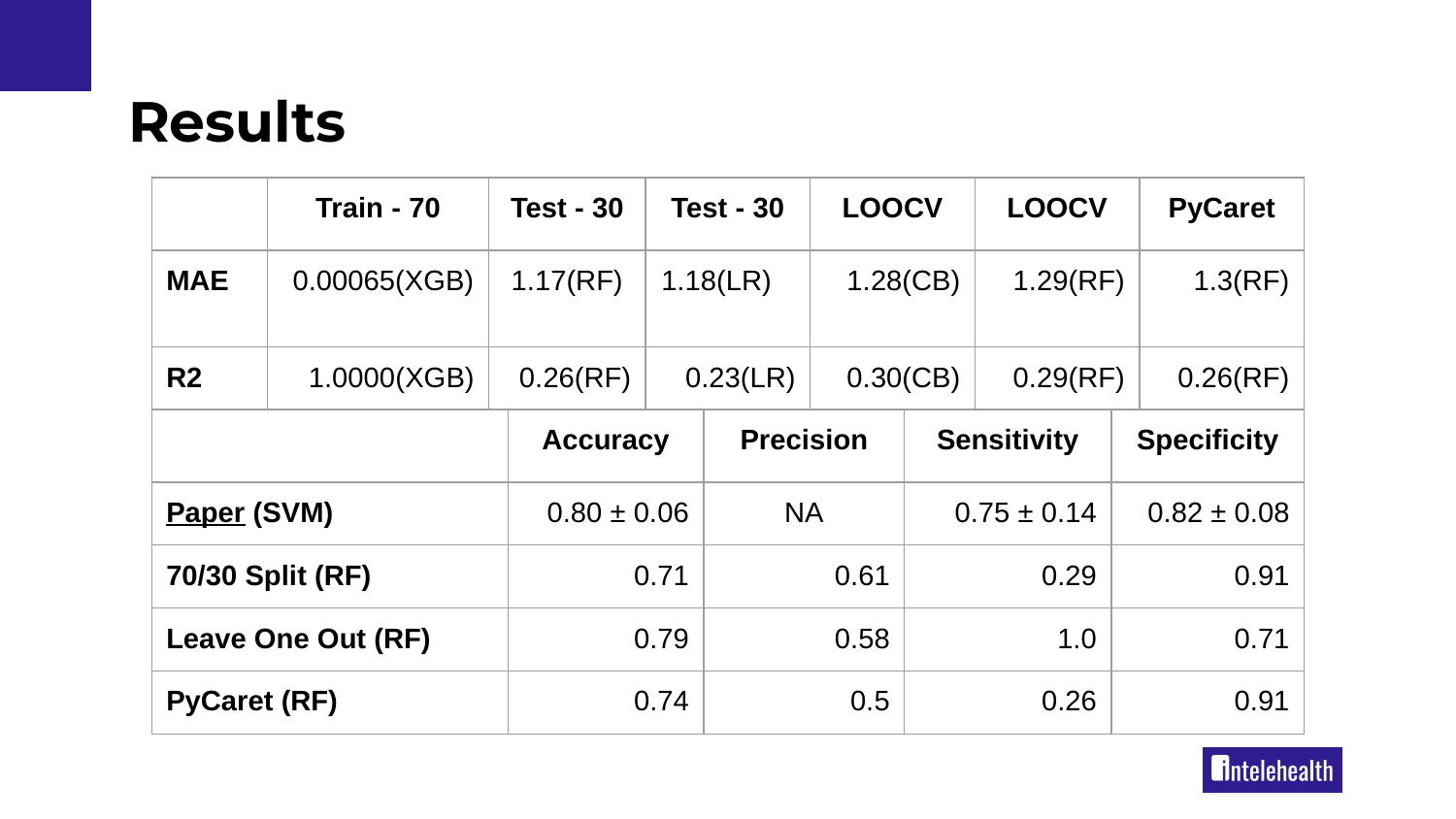

# Results
|  | Train - 70 | Test - 30 | Test - 30 | LOOCV | LOOCV | PyCaret |
| --- | --- | --- | --- | --- | --- | --- |
| MAE | 0.00065(XGB) | 1.17(RF) | 1.18(LR) | 1.28(CB) | 1.29(RF) | 1.3(RF) |
| R2 | 1.0000(XGB) | 0.26(RF) | 0.23(LR) | 0.30(CB) | 0.29(RF) | 0.26(RF) |
|  | Accuracy | Precision | Sensitivity | Specificity |
| --- | --- | --- | --- | --- |
| Paper (SVM) | 0.80 ± 0.06 | NA | 0.75 ± 0.14 | 0.82 ± 0.08 |
| 70/30 Split (RF) | 0.71 | 0.61 | 0.29 | 0.91 |
| Leave One Out (RF) | 0.79 | 0.58 | 1.0 | 0.71 |
| PyCaret (RF) | 0.74 | 0.5 | 0.26 | 0.91 |